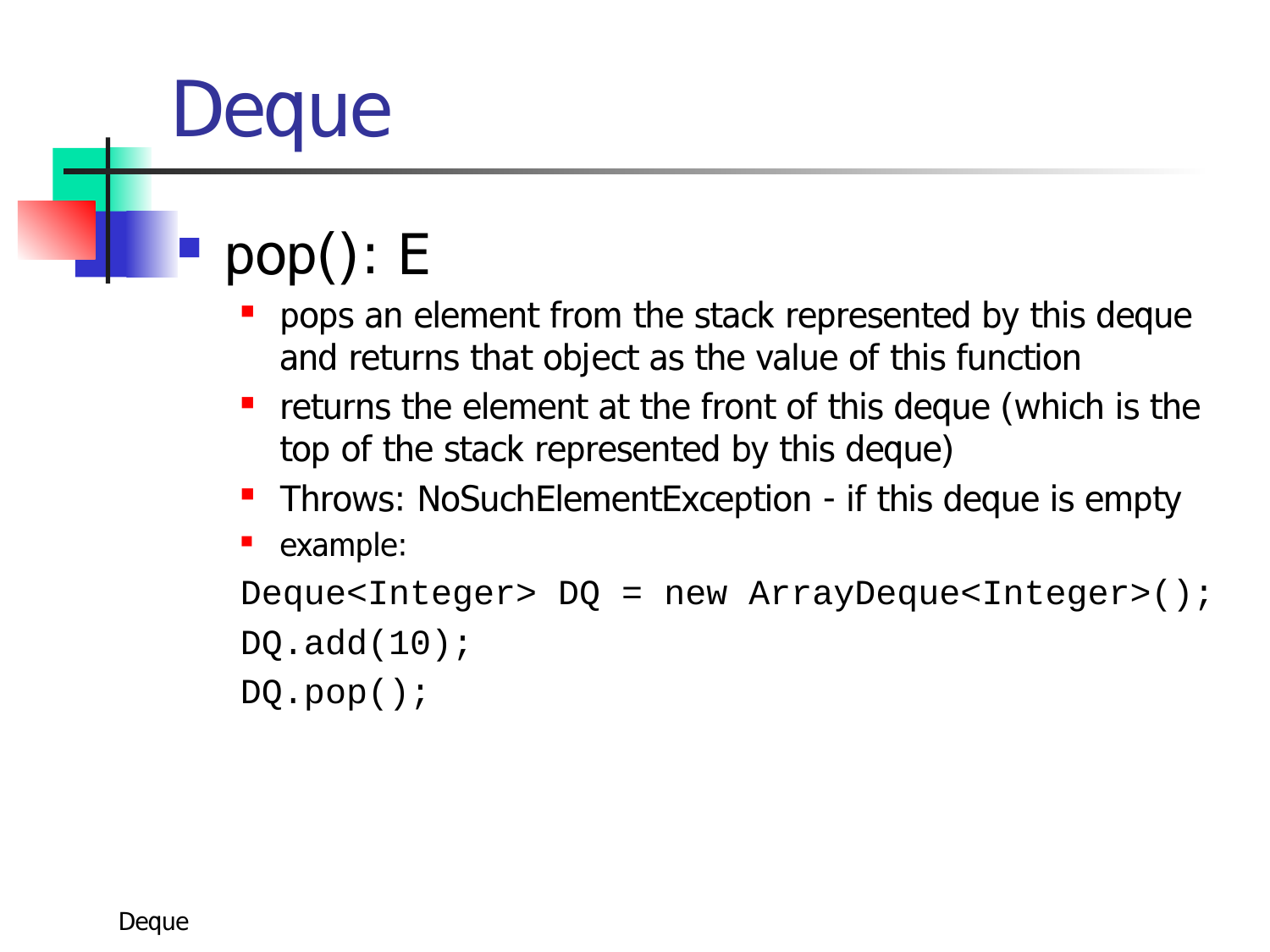

# Deque
pop(): E
pops an element from the stack represented by this deque and returns that object as the value of this function
returns the element at the front of this deque (which is the top of the stack represented by this deque)
Throws: NoSuchElementException - if this deque is empty
example:
Deque<Integer> DQ = new ArrayDeque<Integer>();
DQ.add(10);
DQ.pop();

Deque